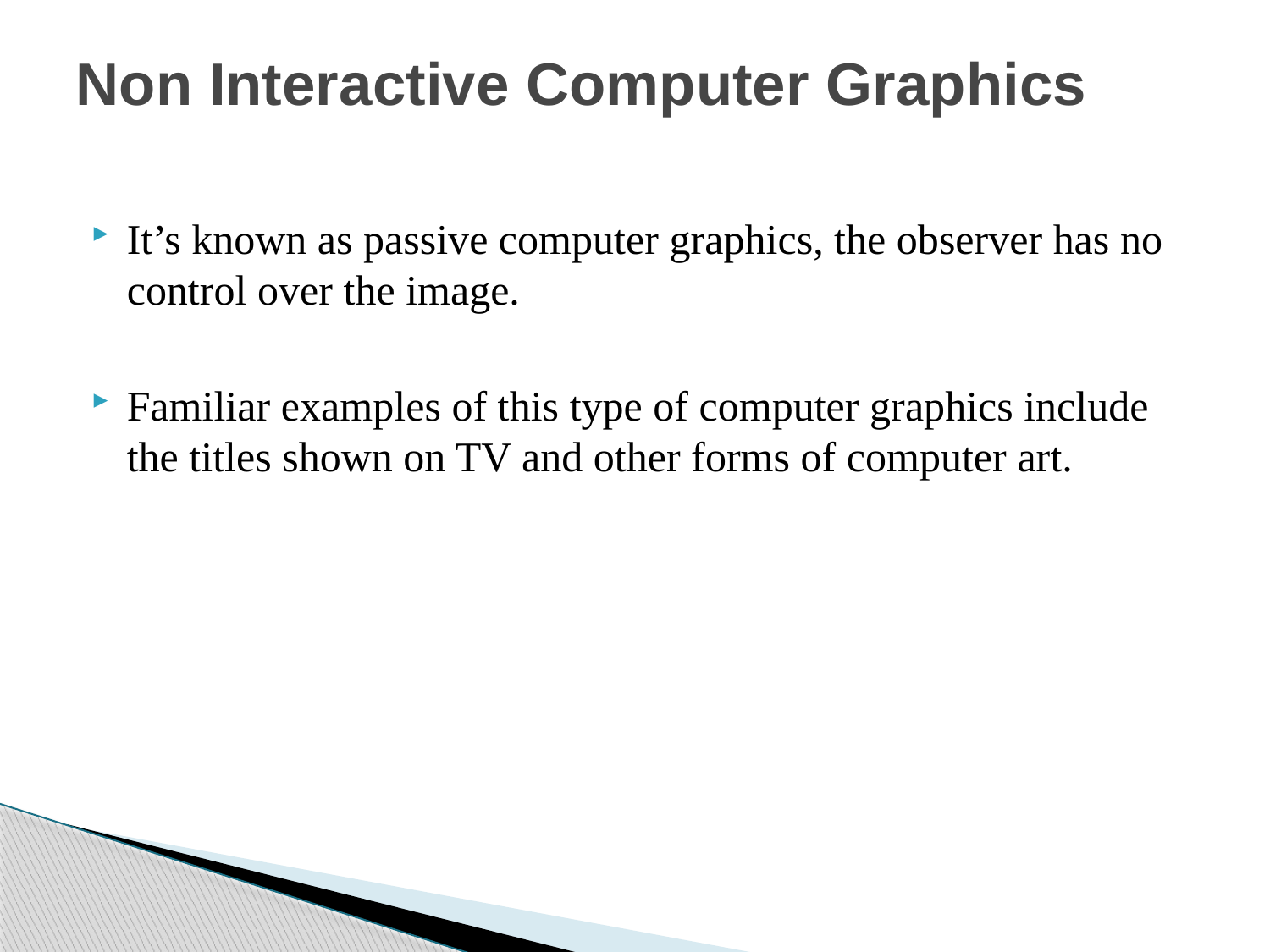

# Non Interactive Computer Graphics
It’s known as passive computer graphics, the observer has no control over the image.

Familiar examples of this type of computer graphics include the titles shown on TV and other forms of computer art.